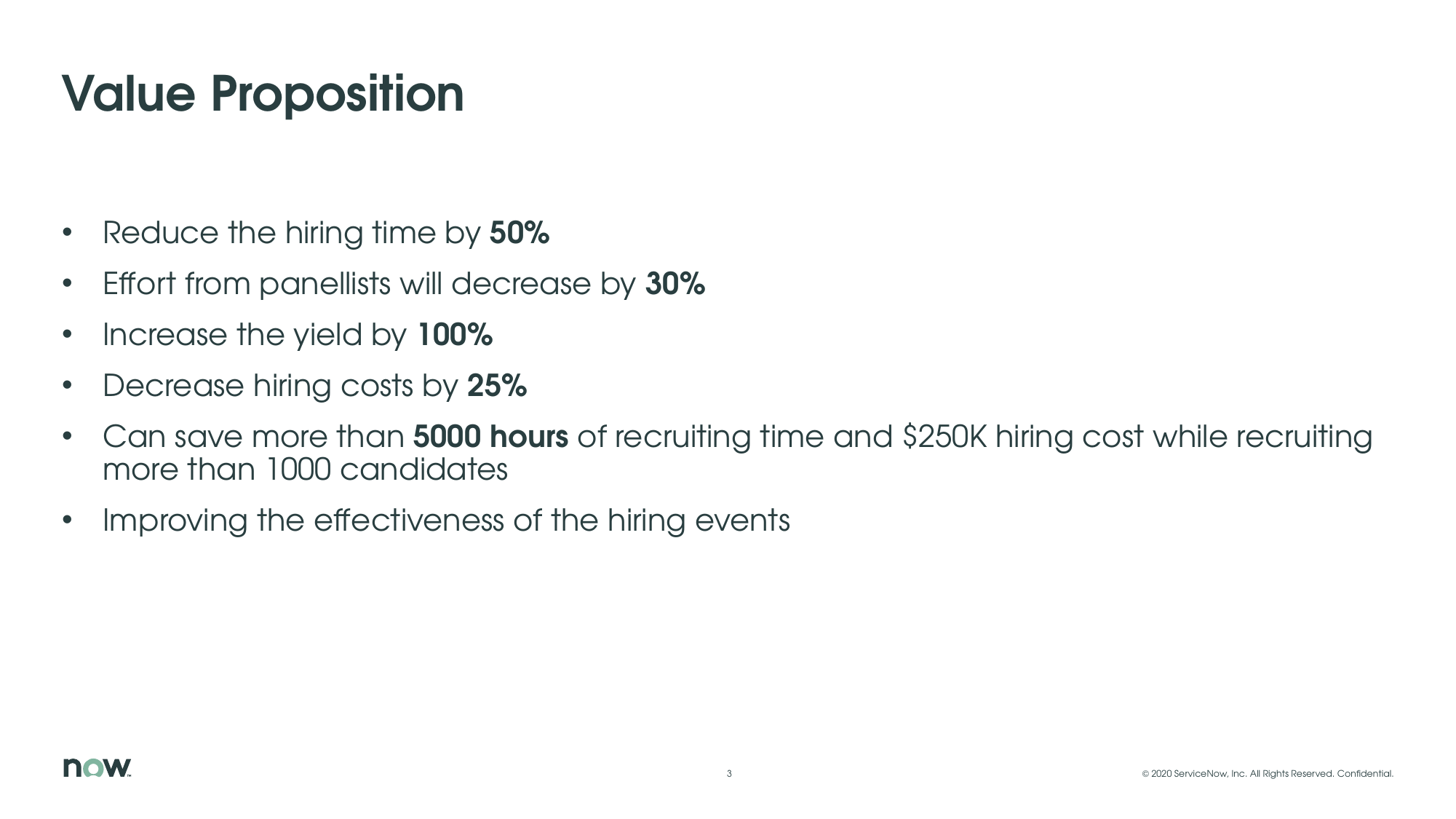

# Value Proposition

Reduce the hiring time by 50%
Effort from panellists will decrease by 30%
Increase the yield by 100%
Decrease hiring costs by 25%
Can save more than 5000 hours of recruiting time and $250K hiring cost while recruiting more than 1000 candidates
Improving the effectiveness of the hiring events